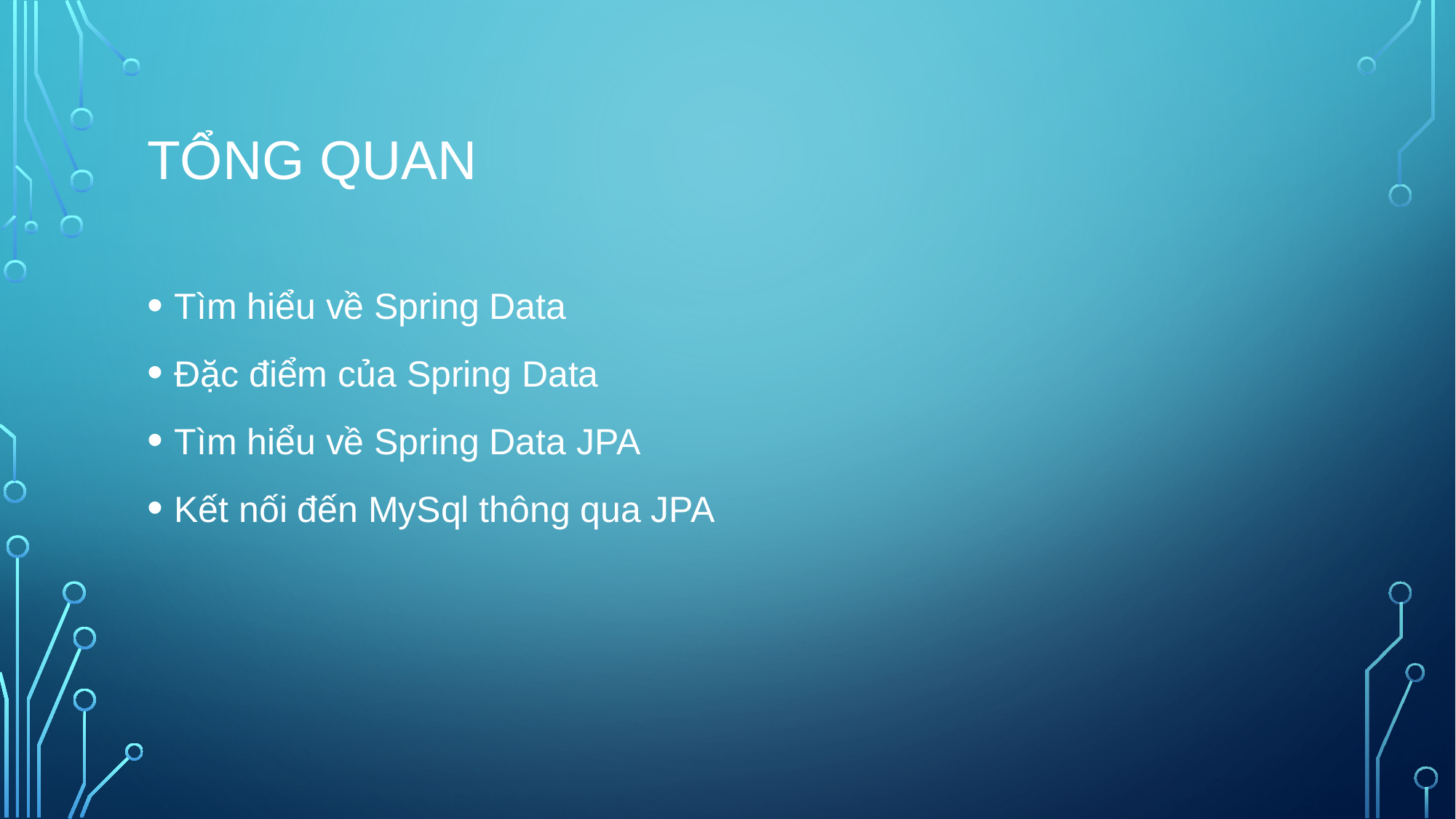

# Tổng quan
Tìm hiểu về Spring Data
Đặc điểm của Spring Data
Tìm hiểu về Spring Data JPA
Kết nối đến MySql thông qua JPA